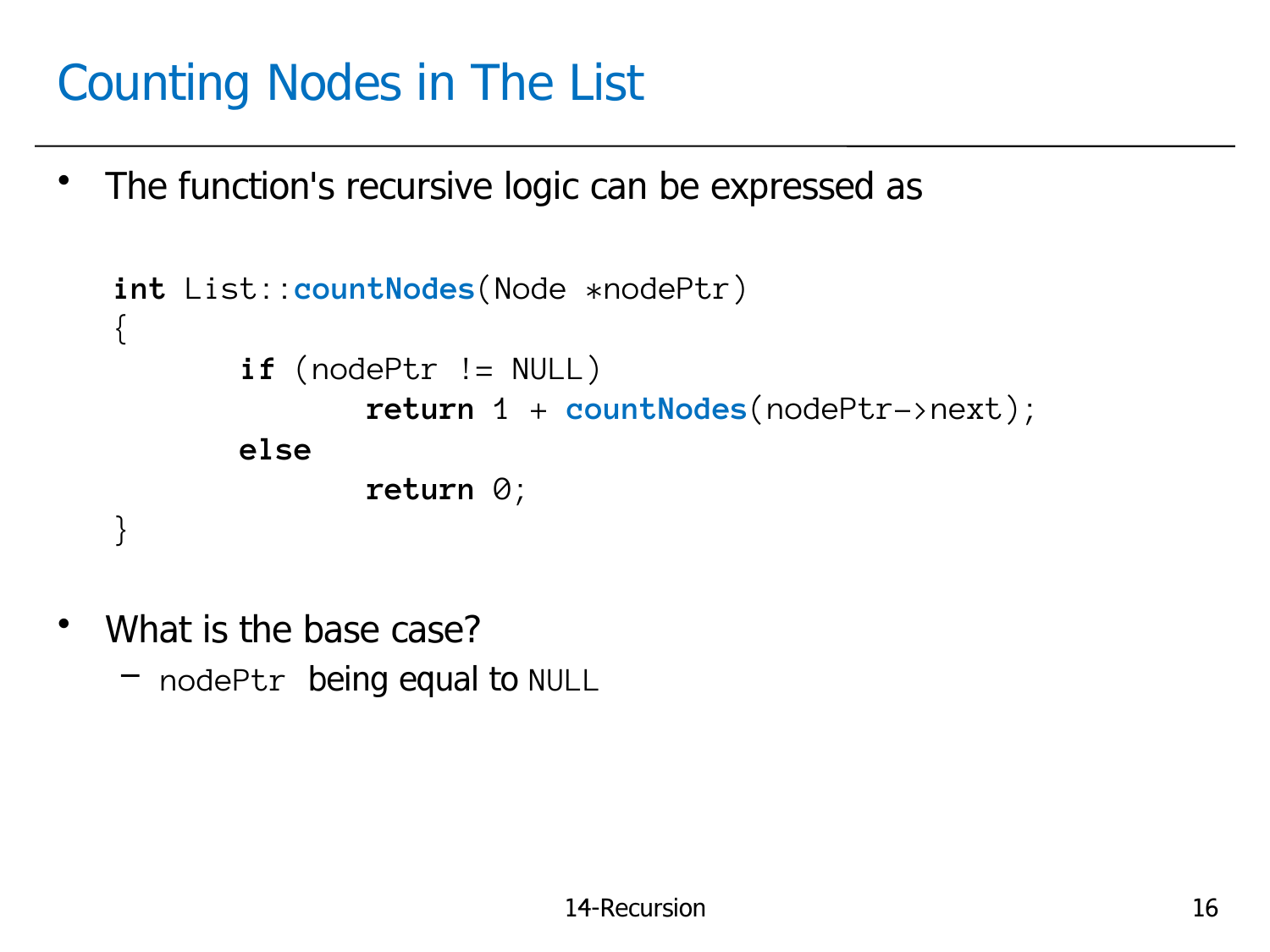

# Counting Nodes in The List
The function's recursive logic can be expressed as

int List::countNodes(Node *nodePtr)
{
	if (nodePtr != NULL)
		return 1 + countNodes(nodePtr->next);
	else
		return 0;
}

What is the base case?
nodePtr being equal to NULL
14-Recursion
16